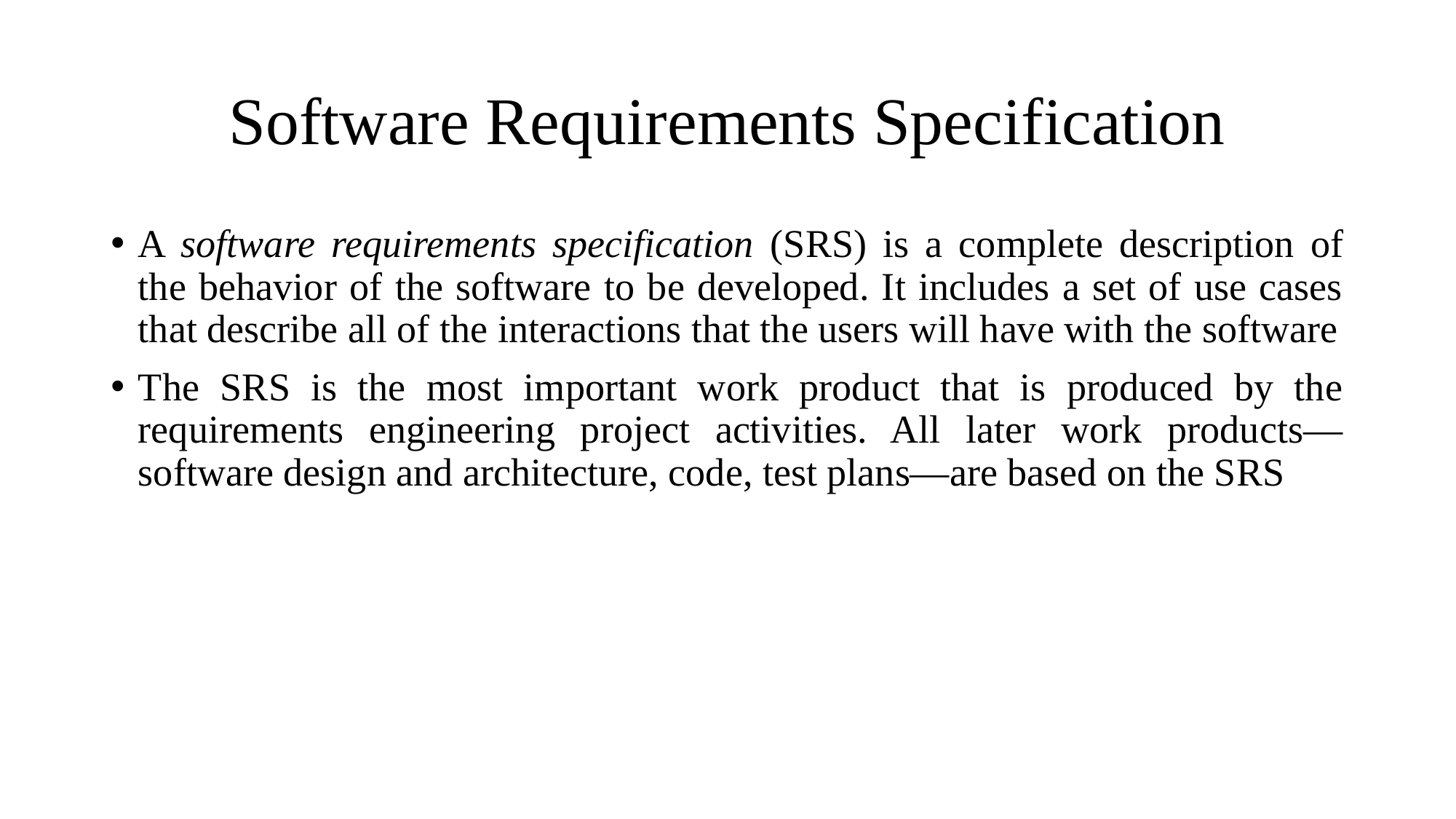

# Software Requirements Specification
A software requirements specification (SRS) is a complete description of the behavior of the software to be developed. It includes a set of use cases that describe all of the interactions that the users will have with the software
The SRS is the most important work product that is produced by the requirements engineering project activities. All later work products—software design and architecture, code, test plans—are based on the SRS